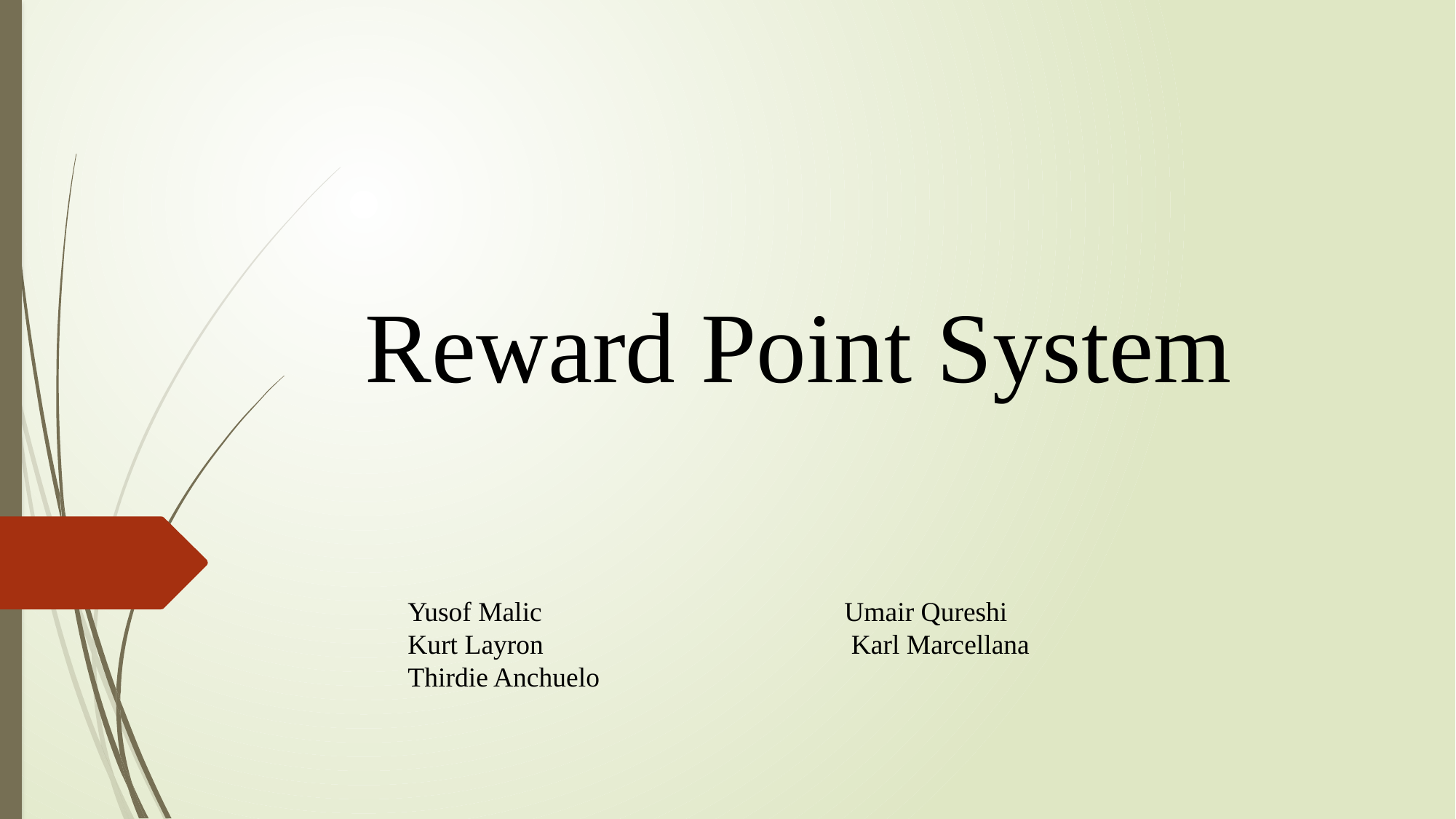

Reward Point System
Yusof Malic			Umair Qureshi
Kurt Layron			 Karl Marcellana
Thirdie Anchuelo